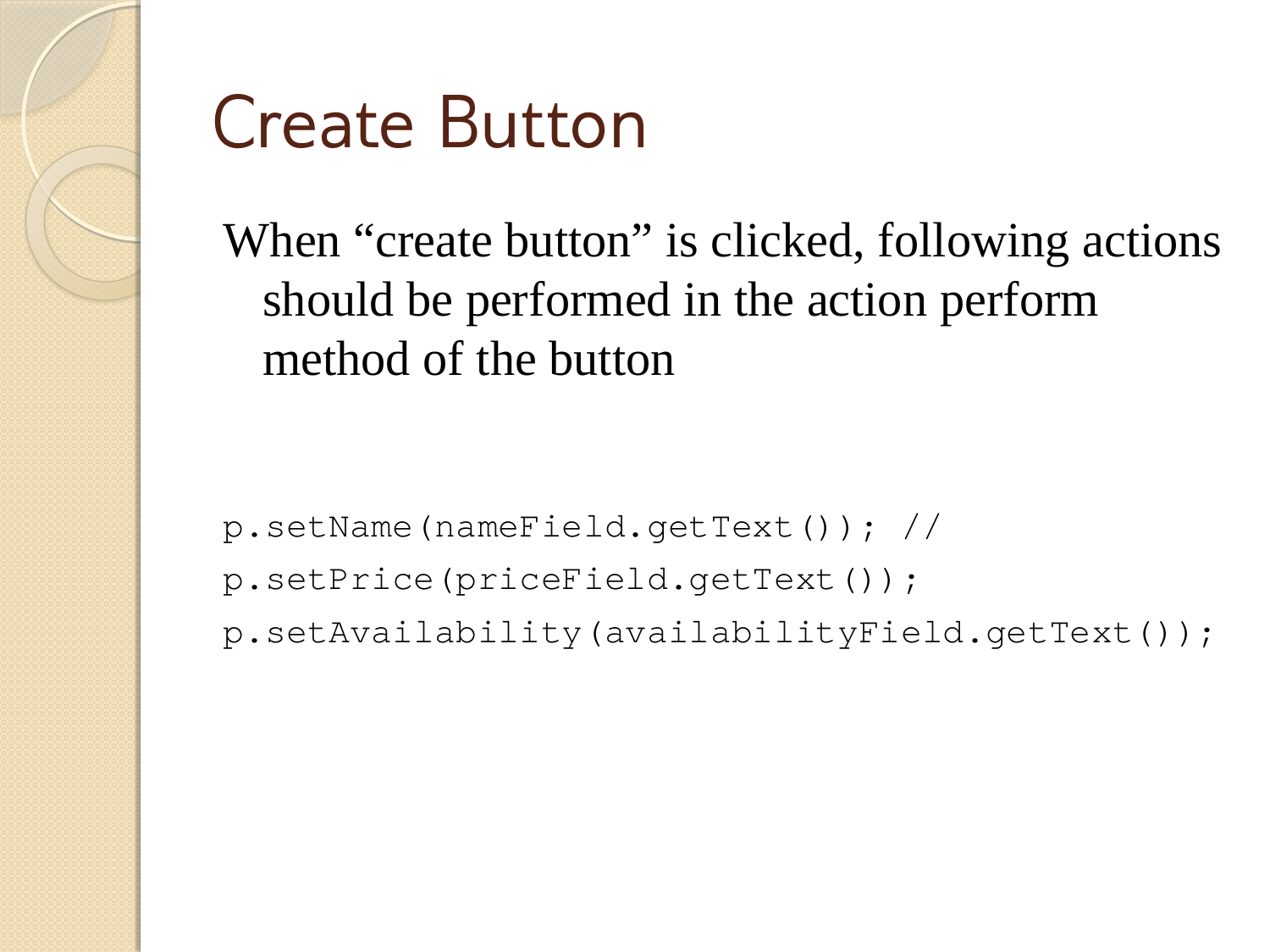

# Create Button
When “create button” is clicked, following actions should be performed in the action perform method of the button

p.setName(nameField.getText()); //
p.setPrice(priceField.getText());
p.setAvailability(availabilityField.getText());